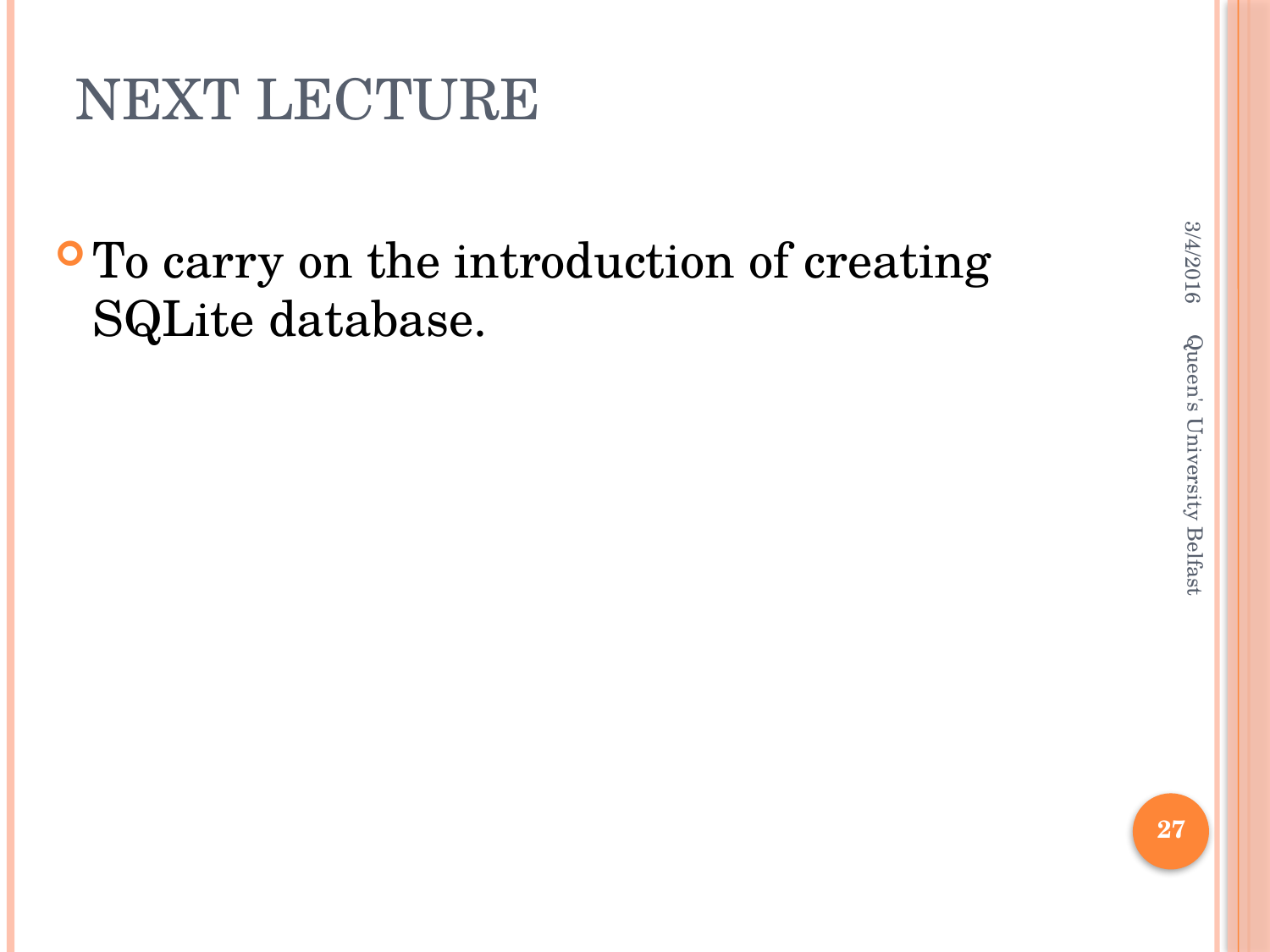

# next lecture
3/4/2016
To carry on the introduction of creating SQLite database.
Queen's University Belfast
27